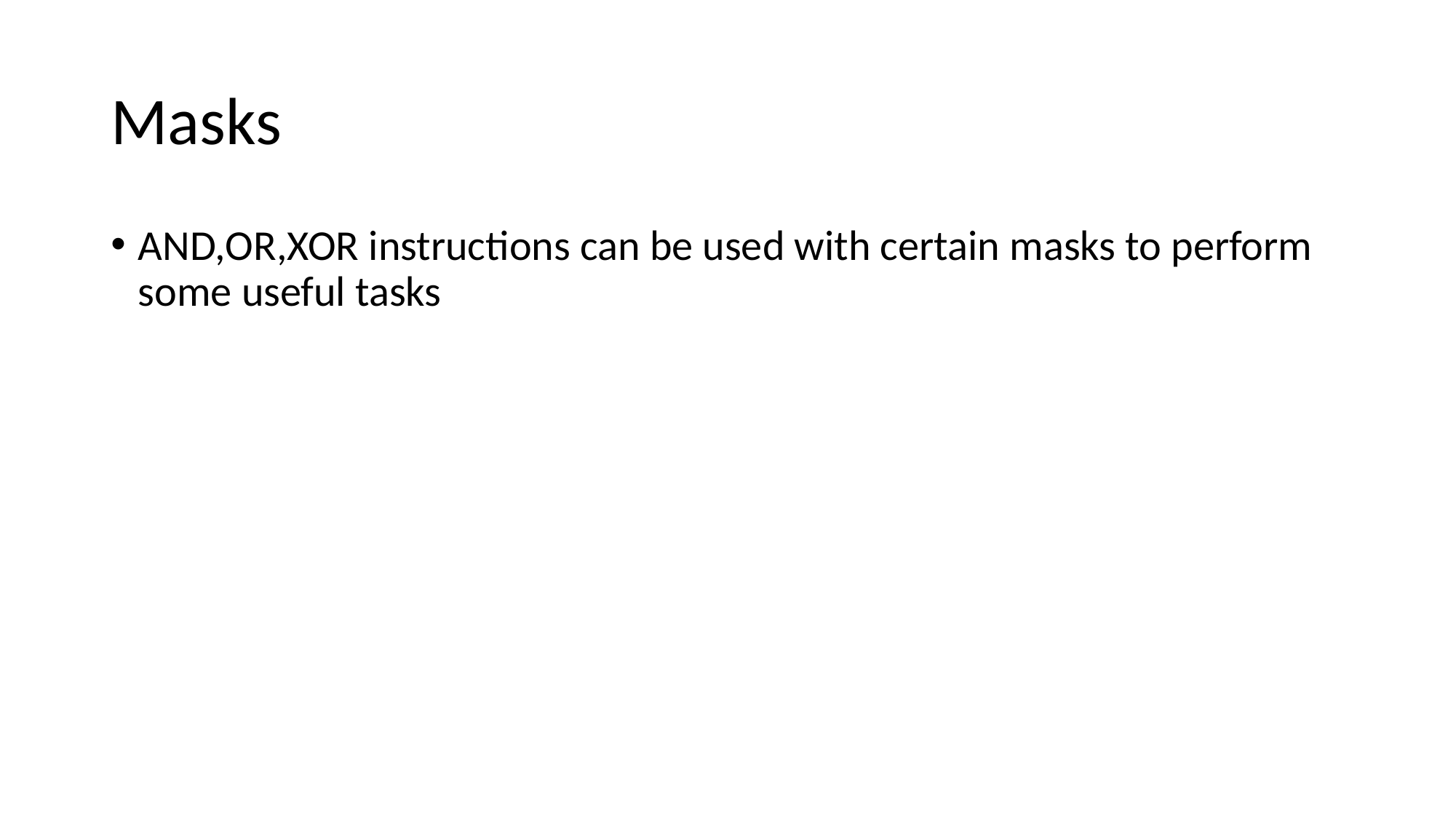

# Masks
AND,OR,XOR instructions can be used with certain masks to perform some useful tasks